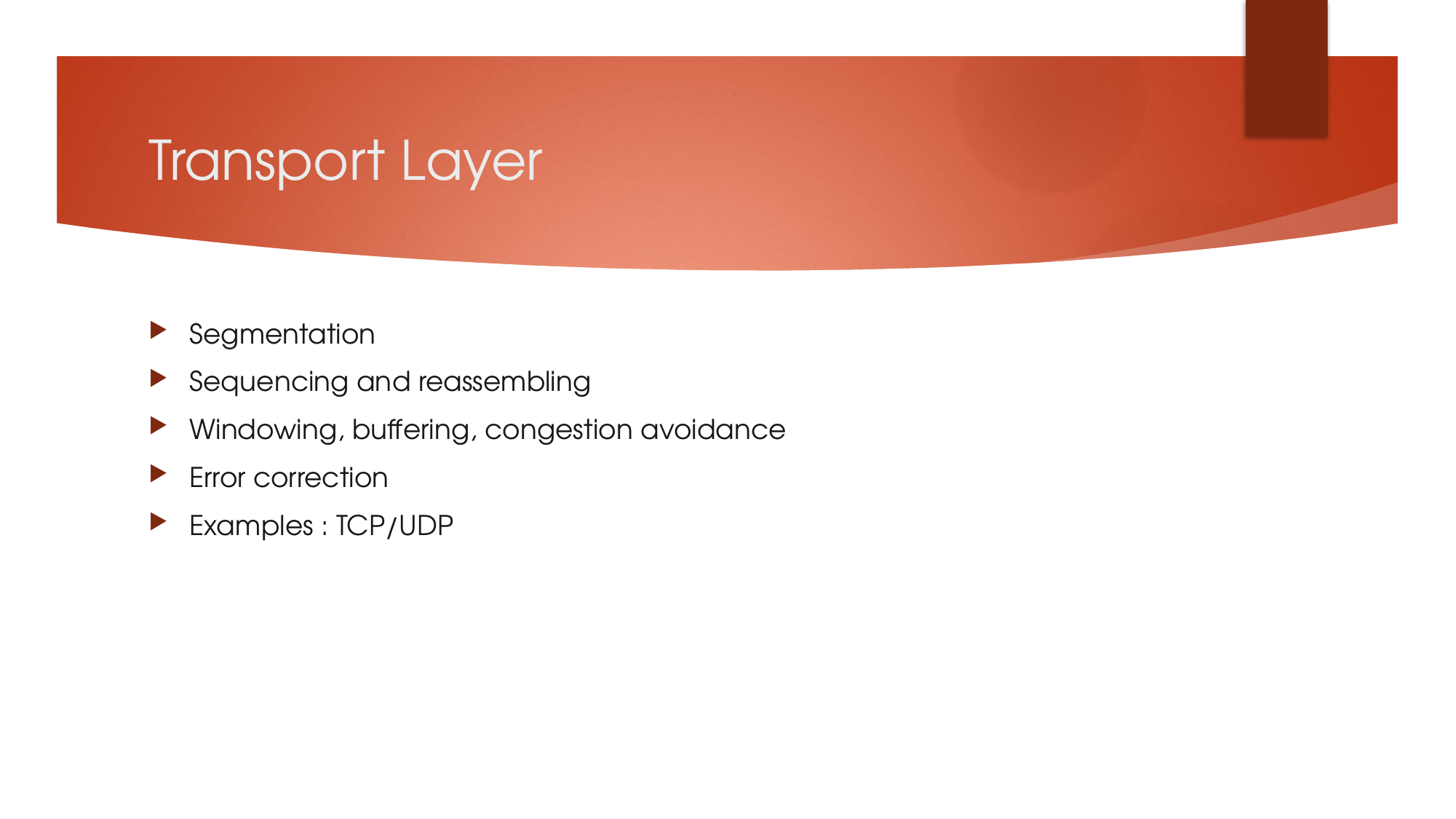

# Transport Layer
Segmentation
Sequencing and reassembling
Windowing, buffering, congestion avoidance
Error correction
Examples : TCP/UDP